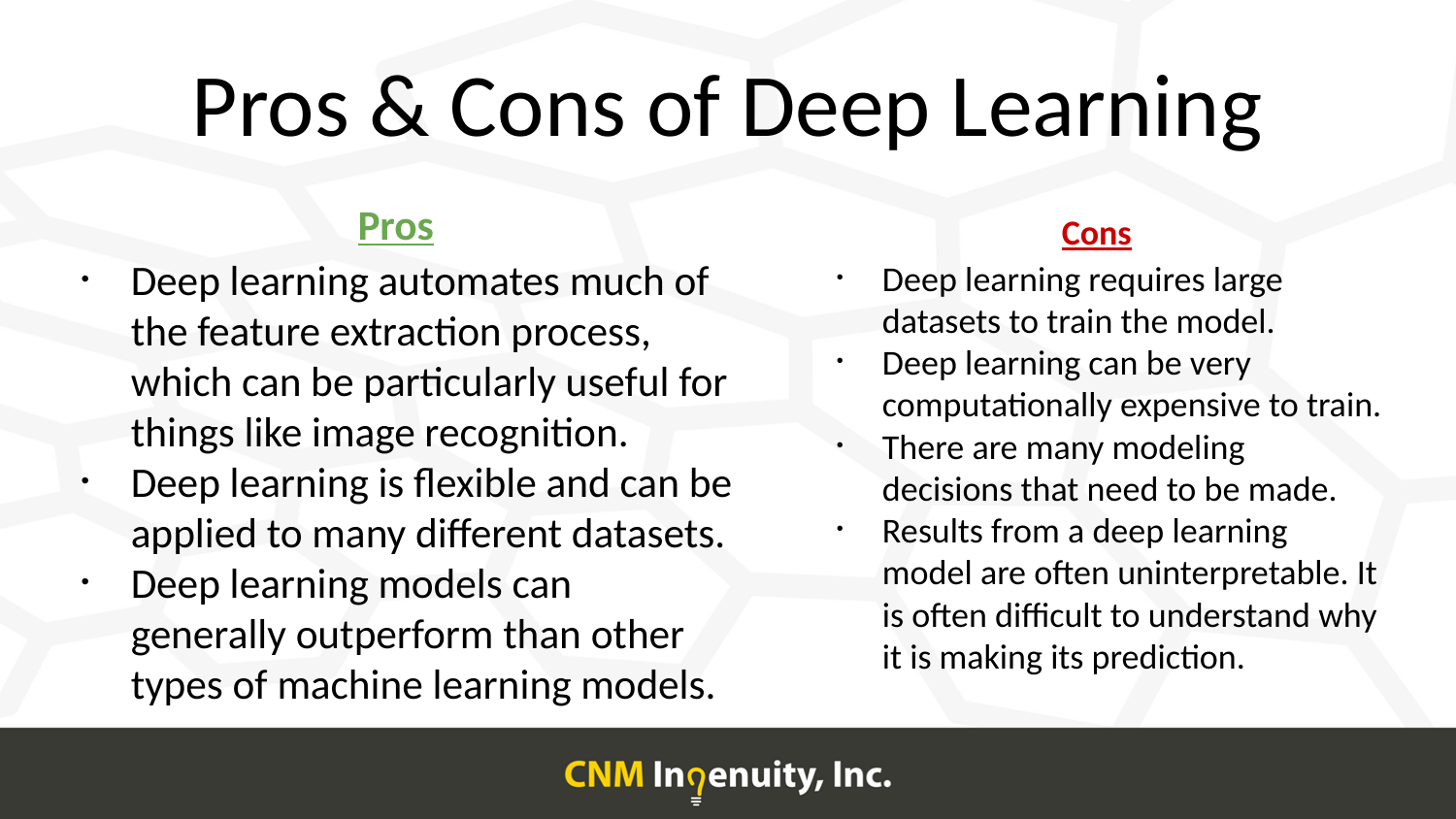

# Pros & Cons of Deep Learning
Pros
Deep learning automates much of the feature extraction process, which can be particularly useful for things like image recognition.
Deep learning is flexible and can be applied to many different datasets.
Deep learning models can generally outperform than other types of machine learning models.
Cons
Deep learning requires large datasets to train the model.
Deep learning can be very computationally expensive to train.
There are many modeling decisions that need to be made.
Results from a deep learning model are often uninterpretable. It is often difficult to understand why it is making its prediction.